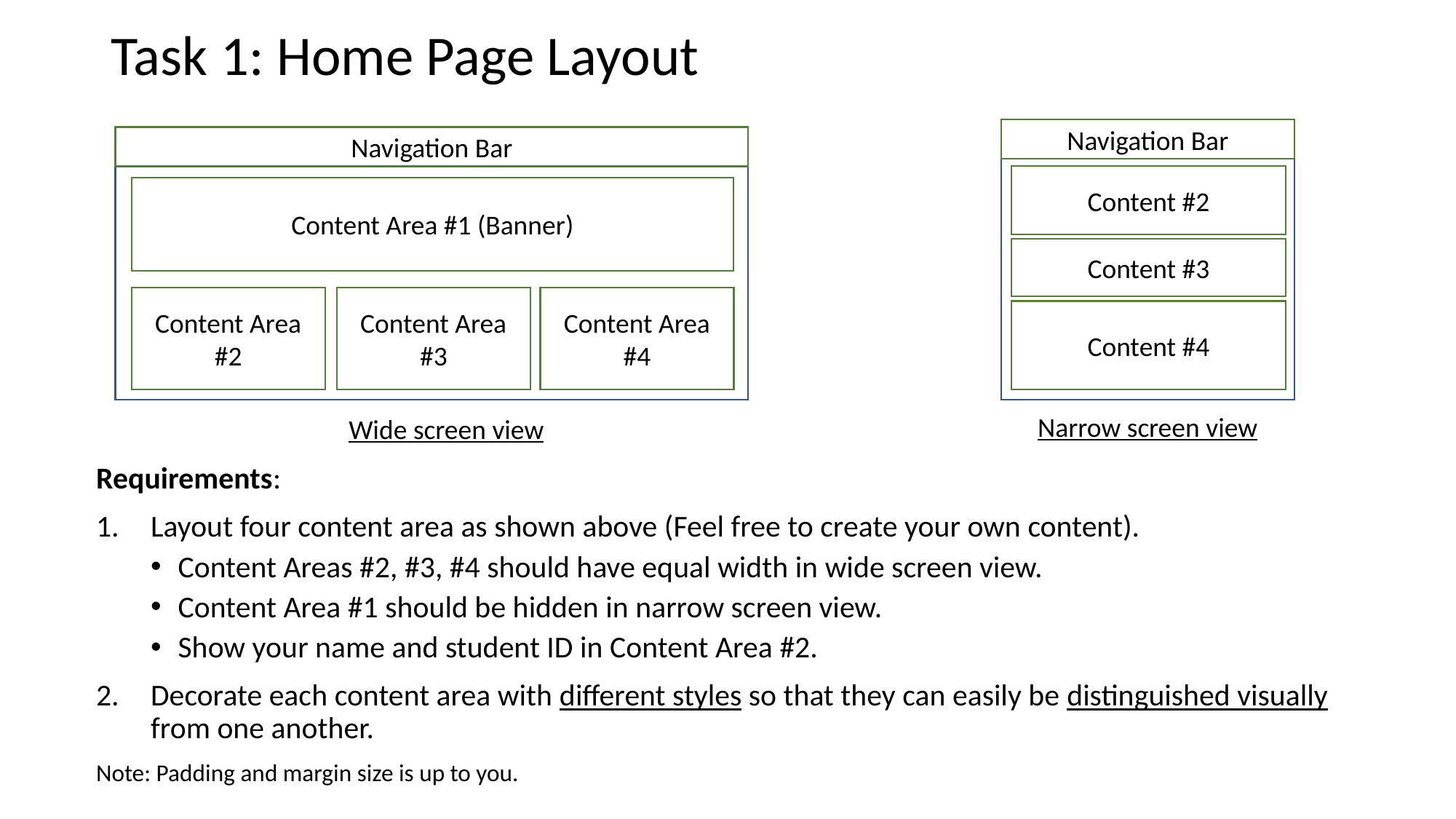

# Task 1: Home Page Layout
Navigation Bar

Navigation Bar

Content #2
Content Area #1 (Banner)
Content #3
Content Area #3
Content Area #4
Content Area #2
Content #4
Narrow screen view
Wide screen view
Requirements:
Layout four content area as shown above (Feel free to create your own content).
Content Areas #2, #3, #4 should have equal width in wide screen view.
Content Area #1 should be hidden in narrow screen view.
Show your name and student ID in Content Area #2.
Decorate each content area with different styles so that they can easily be distinguished visually from one another.
Note: Padding and margin size is up to you.